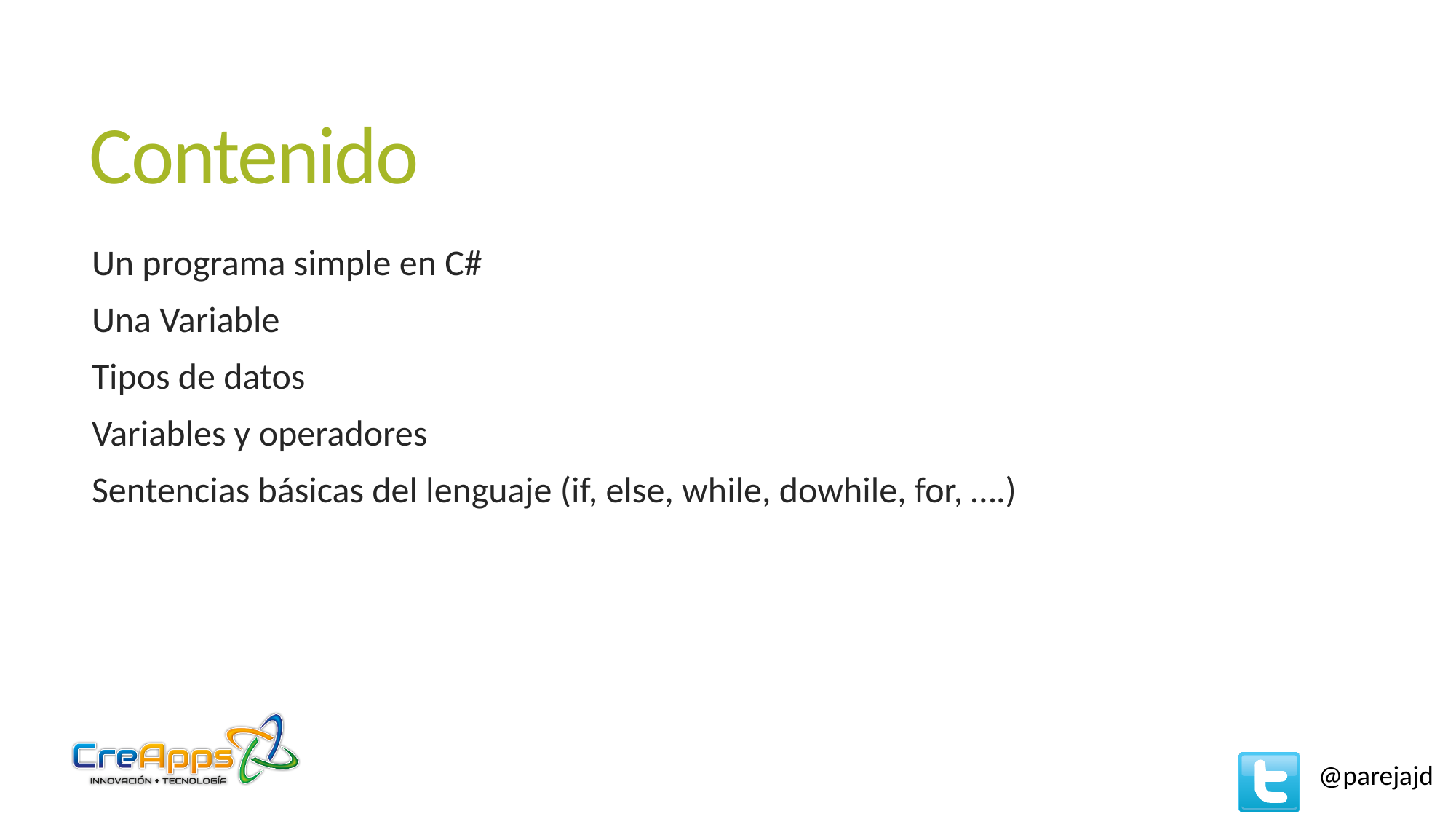

# Contenido
Un programa simple en C#
Una Variable
Tipos de datos
Variables y operadores
Sentencias básicas del lenguaje (if, else, while, dowhile, for, ….)